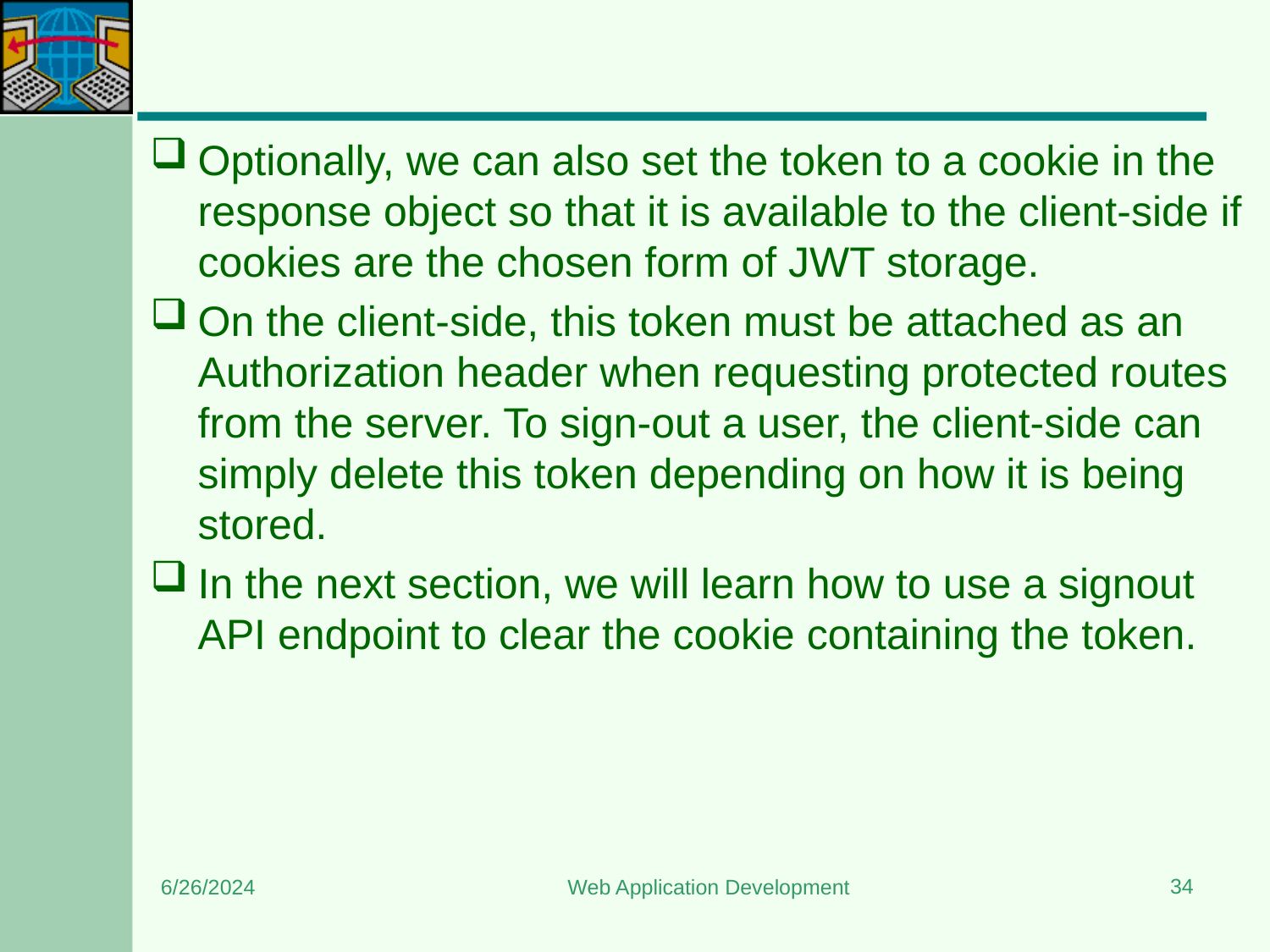

#
Optionally, we can also set the token to a cookie in the response object so that it is available to the client-side if cookies are the chosen form of JWT storage.
On the client-side, this token must be attached as an Authorization header when requesting protected routes from the server. To sign-out a user, the client-side can simply delete this token depending on how it is being stored.
In the next section, we will learn how to use a signout API endpoint to clear the cookie containing the token.

34
6/26/2024
Web Application Development